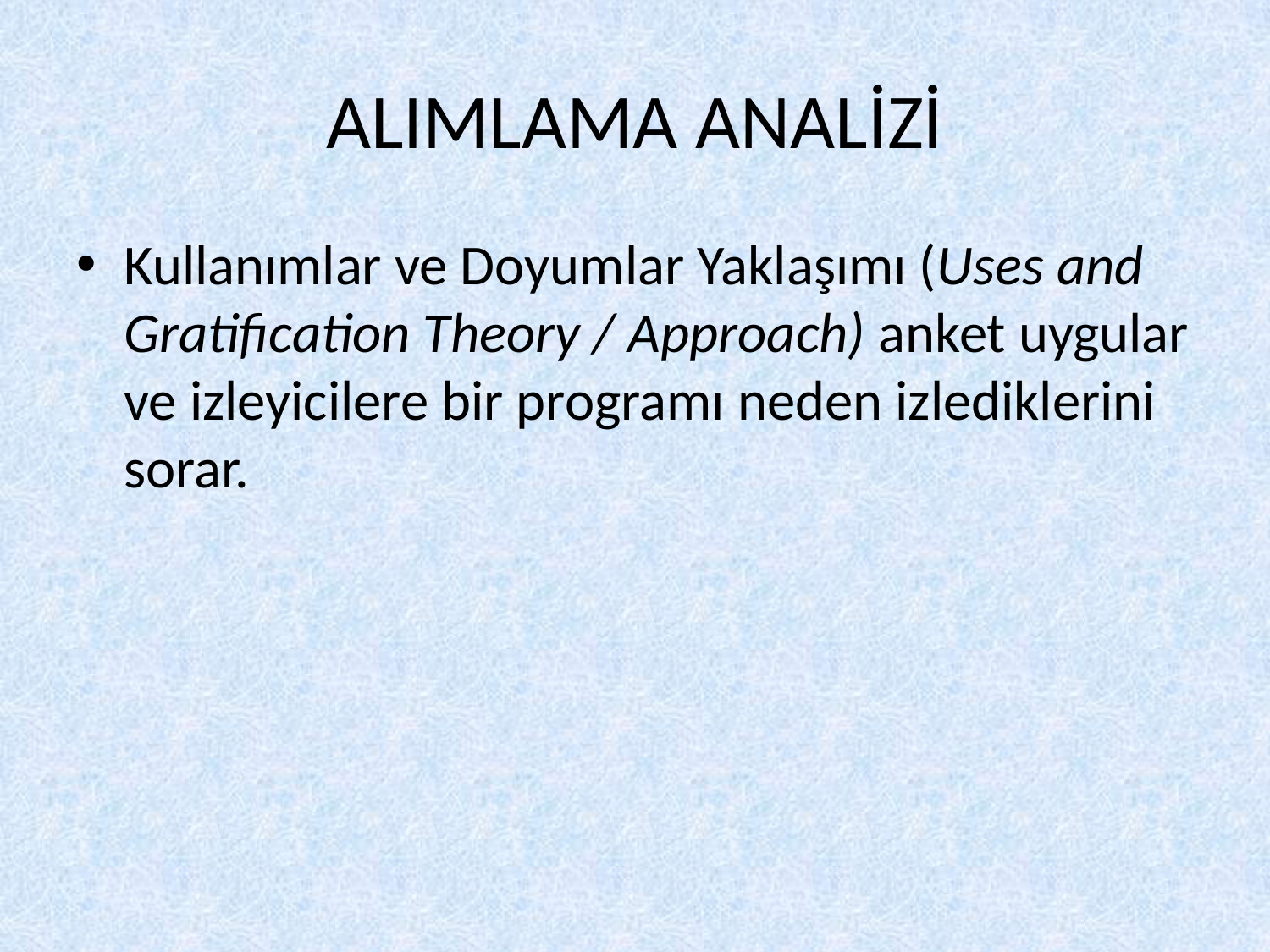

# ALIMLAMA ANALİZİ
Kullanımlar ve Doyumlar Yaklaşımı (Uses and Gratification Theory / Approach) anket uygular ve izleyicilere bir programı neden izlediklerini sorar.